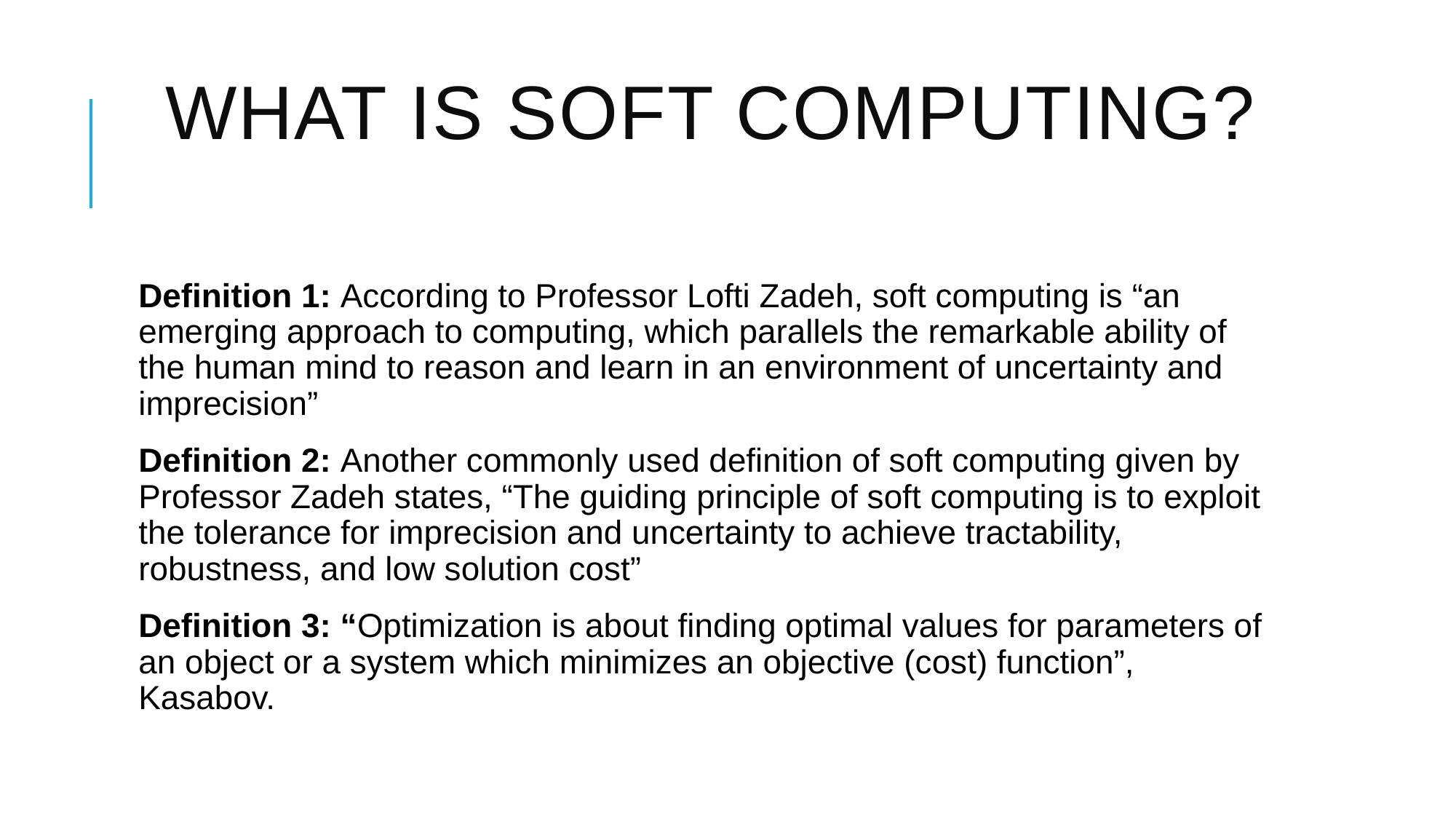

# What Is Soft Computing?
Definition 1: According to Professor Lofti Zadeh, soft computing is “an emerging approach to computing, which parallels the remarkable ability of the human mind to reason and learn in an environment of uncertainty and imprecision”
Definition 2: Another commonly used definition of soft computing given by Professor Zadeh states, “The guiding principle of soft computing is to exploit the tolerance for imprecision and uncertainty to achieve tractability, robustness, and low solution cost”
Definition 3: “Optimization is about finding optimal values for parameters of an object or a system which minimizes an objective (cost) function”, Kasabov.